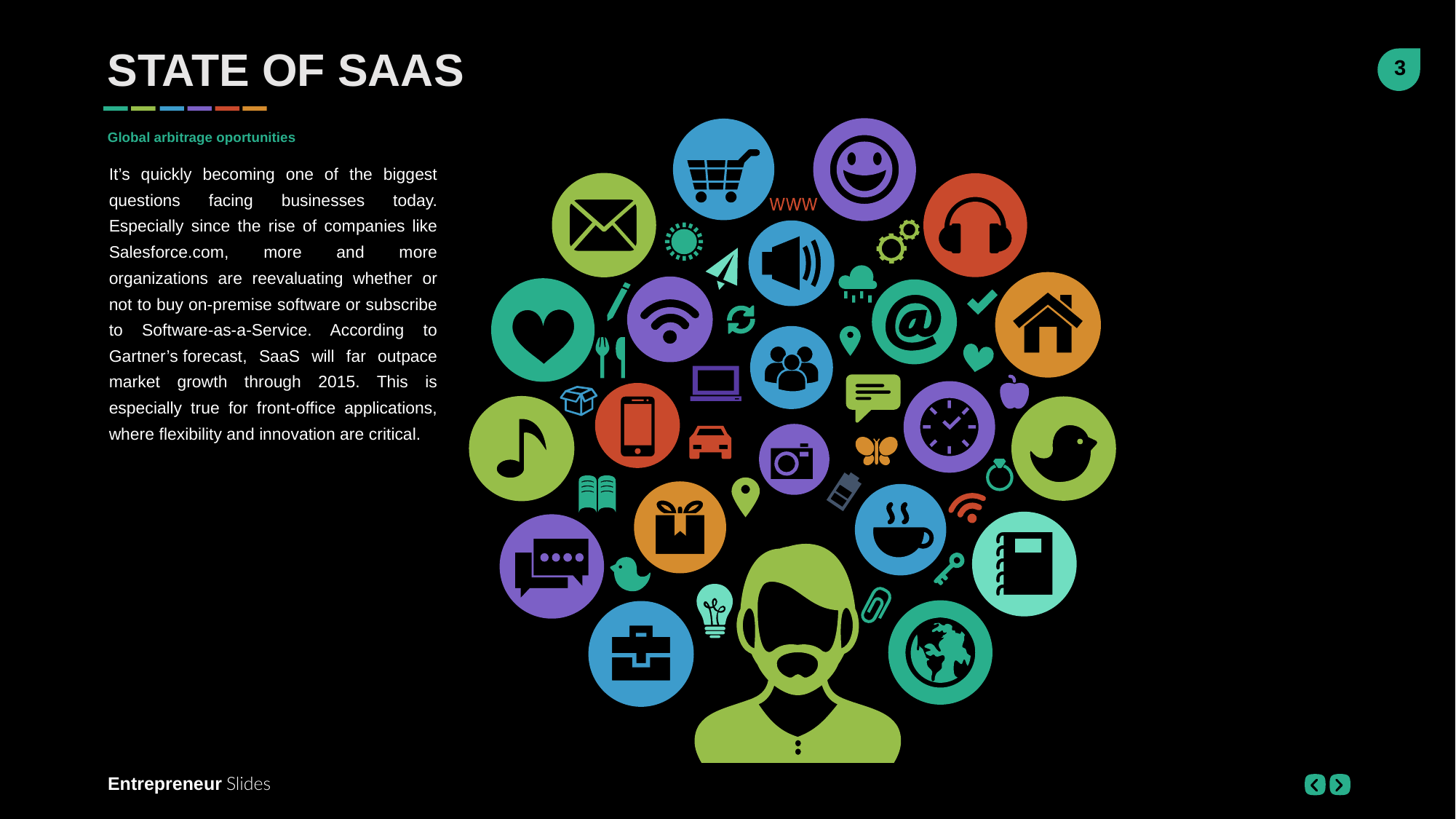

STATE OF SAAS

Global arbitrage oportunities
It’s quickly becoming one of the biggest questions facing businesses today. Especially since the rise of companies like Salesforce.com, more and more organizations are reevaluating whether or not to buy on-premise software or subscribe to Software-as-a-Service. According to Gartner’s forecast, SaaS will far outpace market growth through 2015. This is especially true for front-office applications, where flexibility and innovation are critical.